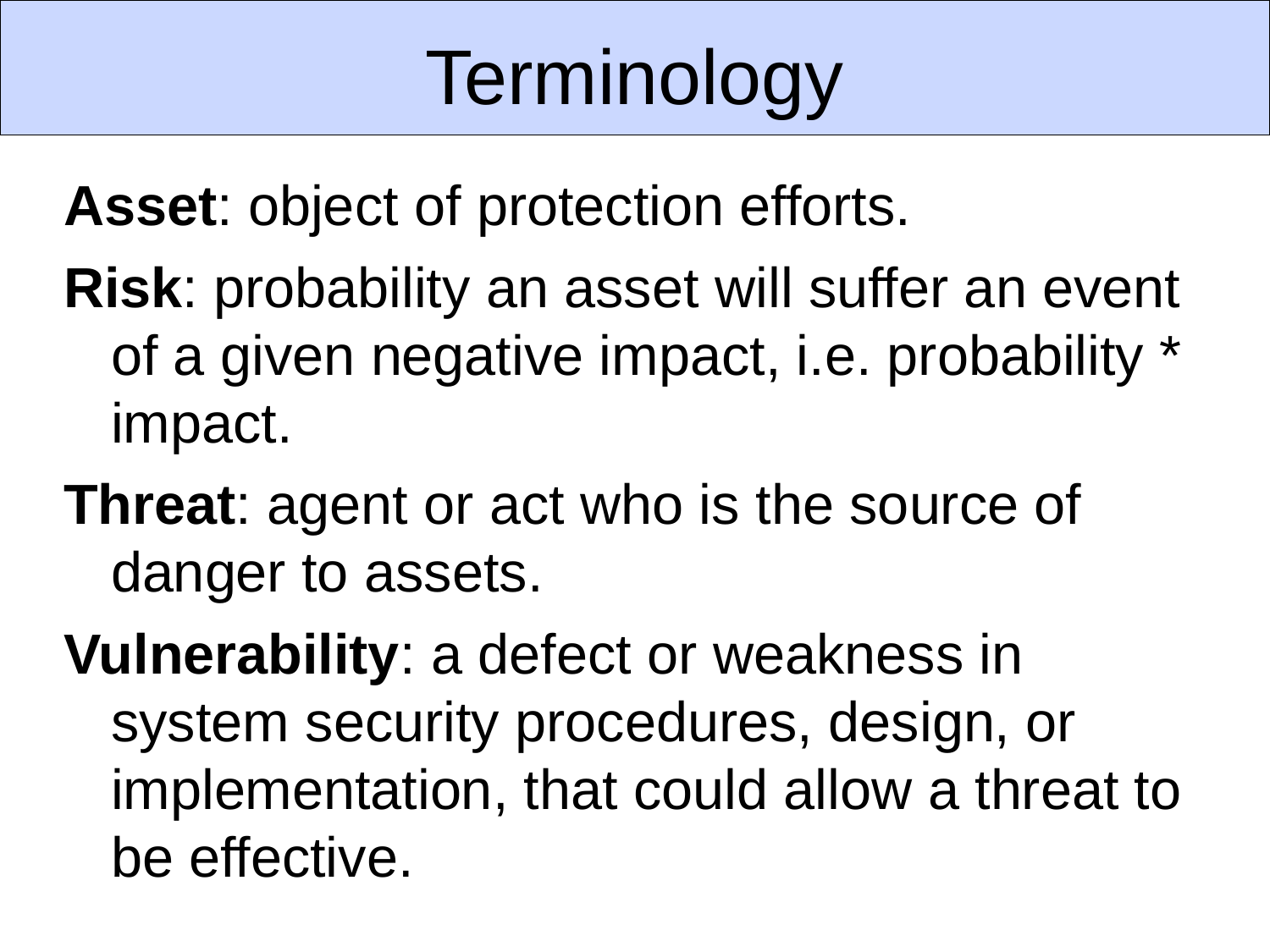

Terminology
Asset: object of protection efforts.
Risk: probability an asset will suffer an event of a given negative impact, i.e. probability * impact.
Threat: agent or act who is the source of danger to assets.
Vulnerability: a defect or weakness in system security procedures, design, or implementation, that could allow a threat to be effective.